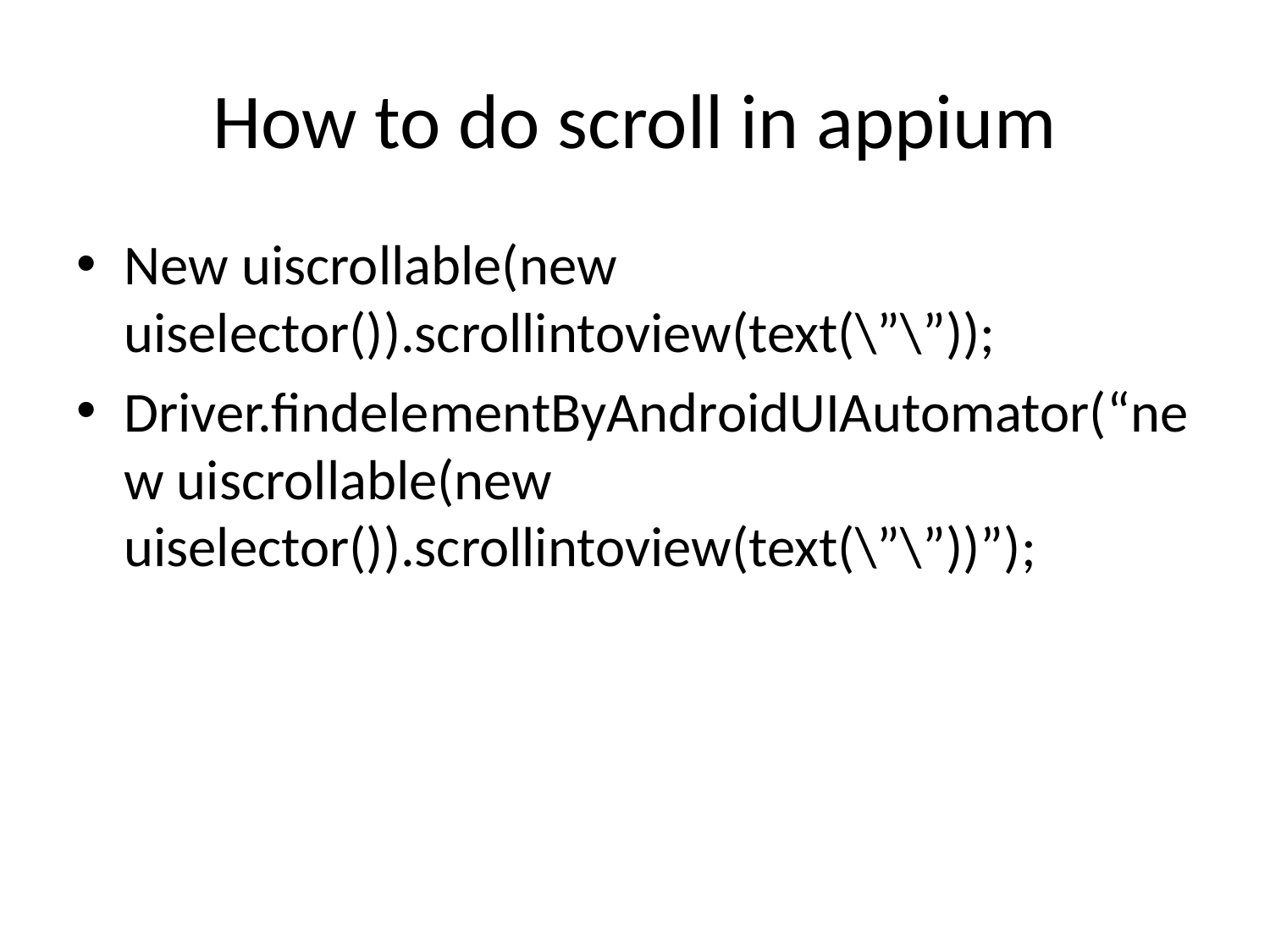

# How to do scroll in appium
New uiscrollable(new uiselector()).scrollintoview(text(\”\”));
Driver.findelementByAndroidUIAutomator(“new uiscrollable(new uiselector()).scrollintoview(text(\”\”))”);